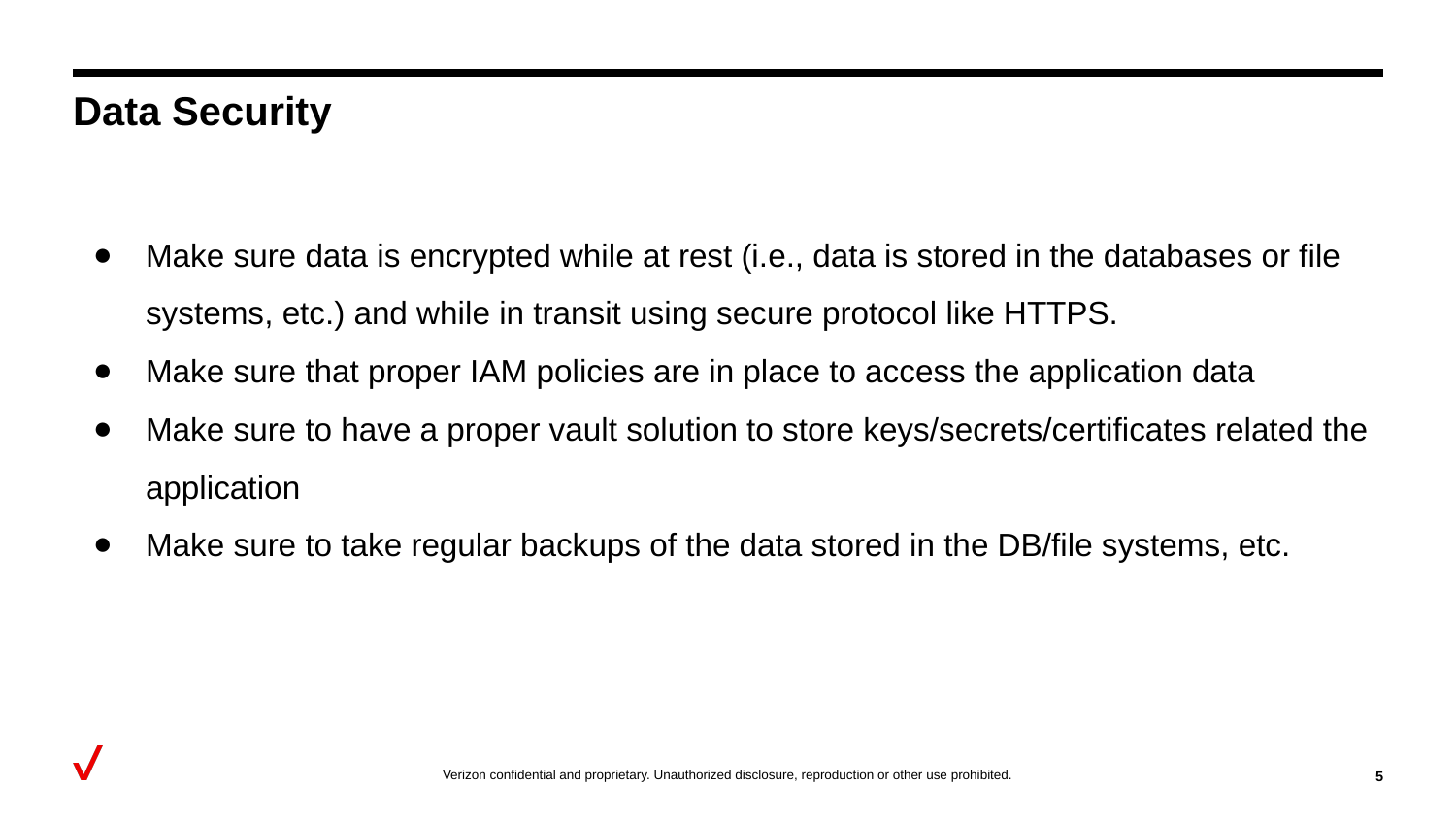

# Data Security
Make sure data is encrypted while at rest (i.e., data is stored in the databases or file systems, etc.) and while in transit using secure protocol like HTTPS.
Make sure that proper IAM policies are in place to access the application data
Make sure to have a proper vault solution to store keys/secrets/certificates related the application
Make sure to take regular backups of the data stored in the DB/file systems, etc.

5